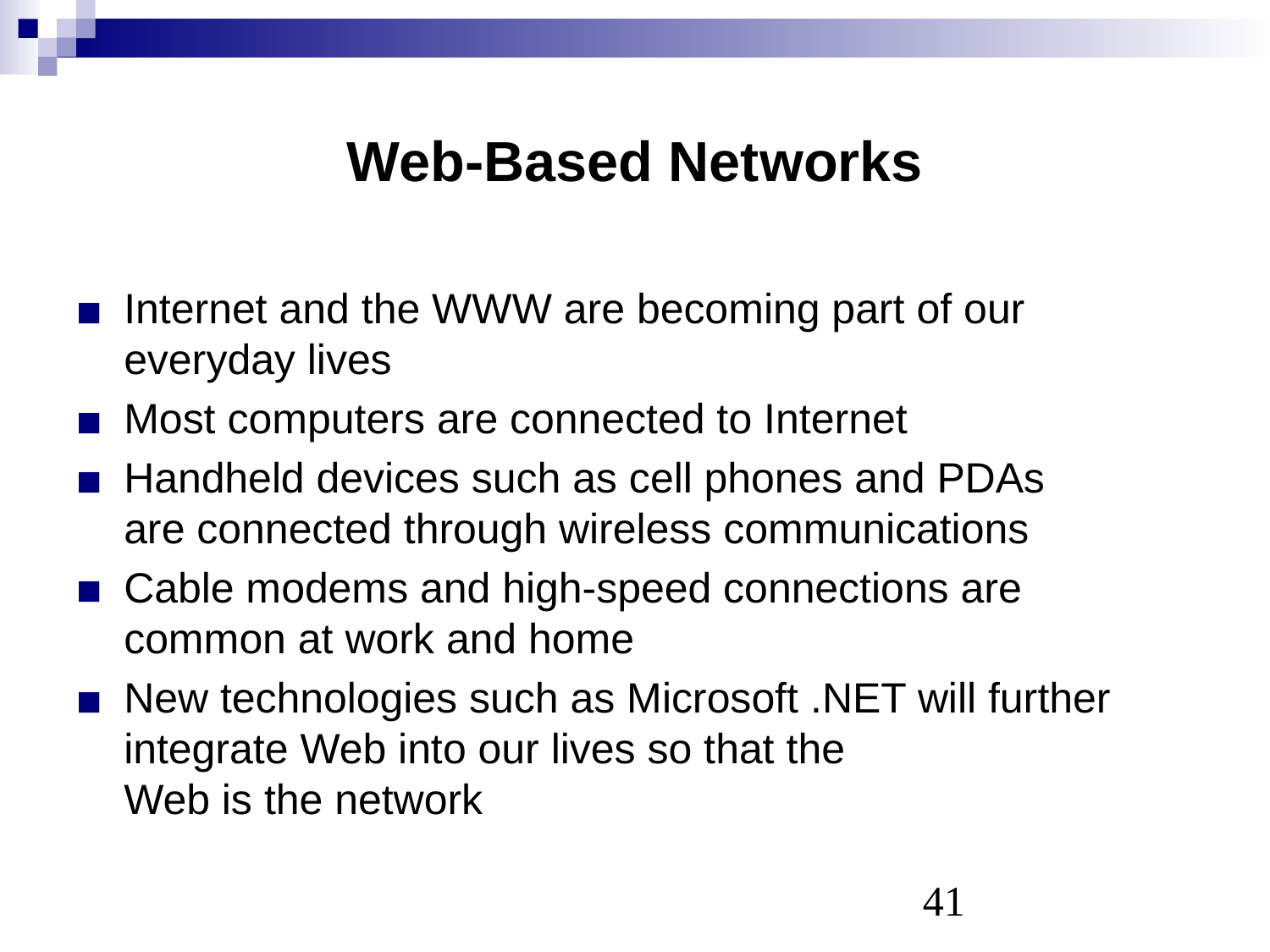

# Web-Based Networks
Internet and the WWW are becoming part of our everyday lives
Most computers are connected to Internet
Handheld devices such as cell phones and PDAs
are connected through wireless communications
Cable modems and high-speed connections are common at work and home
New technologies such as Microsoft .NET will further integrate Web into our lives so that the
Web is the network
41